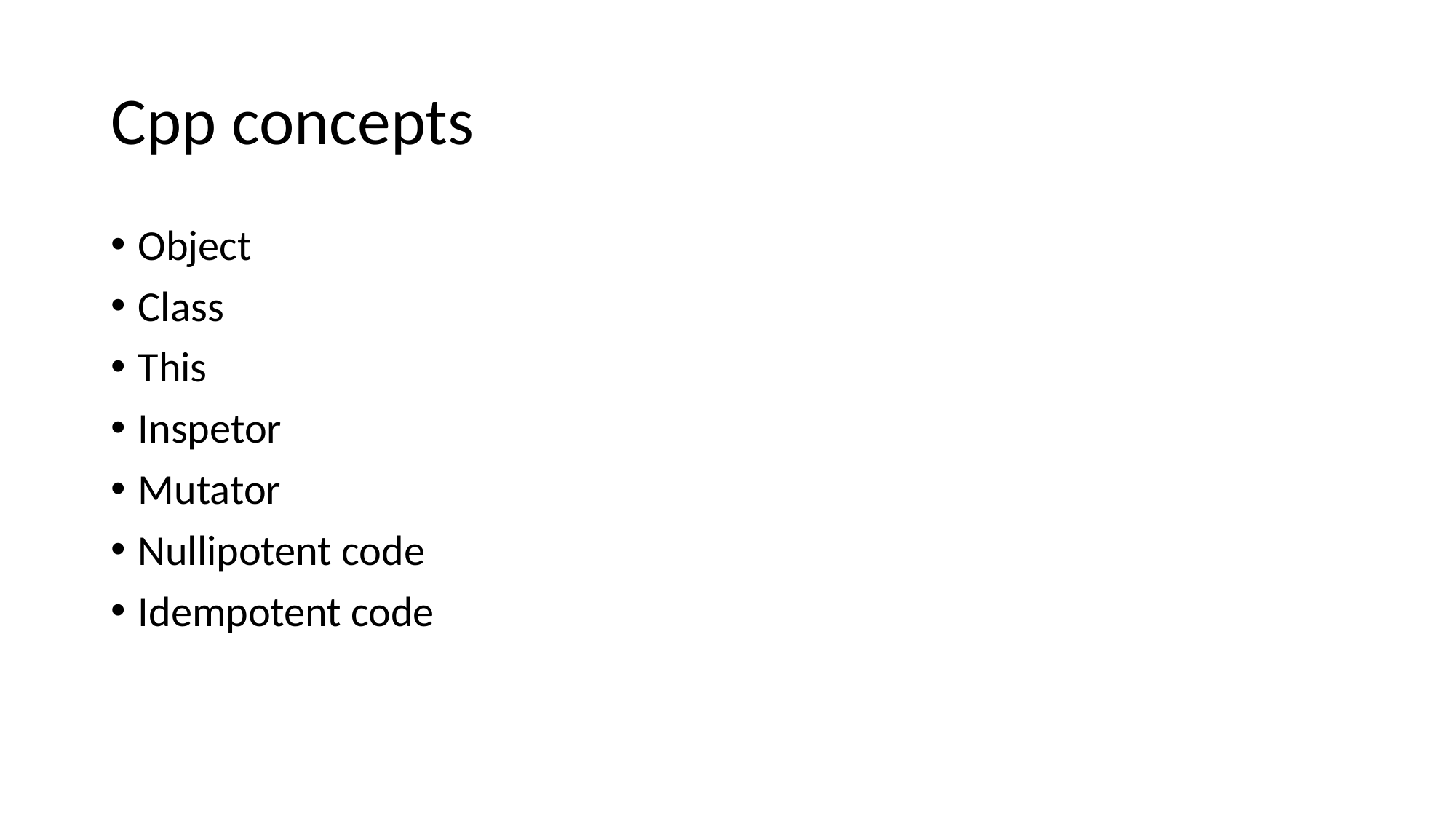

# Cpp concepts
Object
Class
This
Inspetor
Mutator
Nullipotent code
Idempotent code